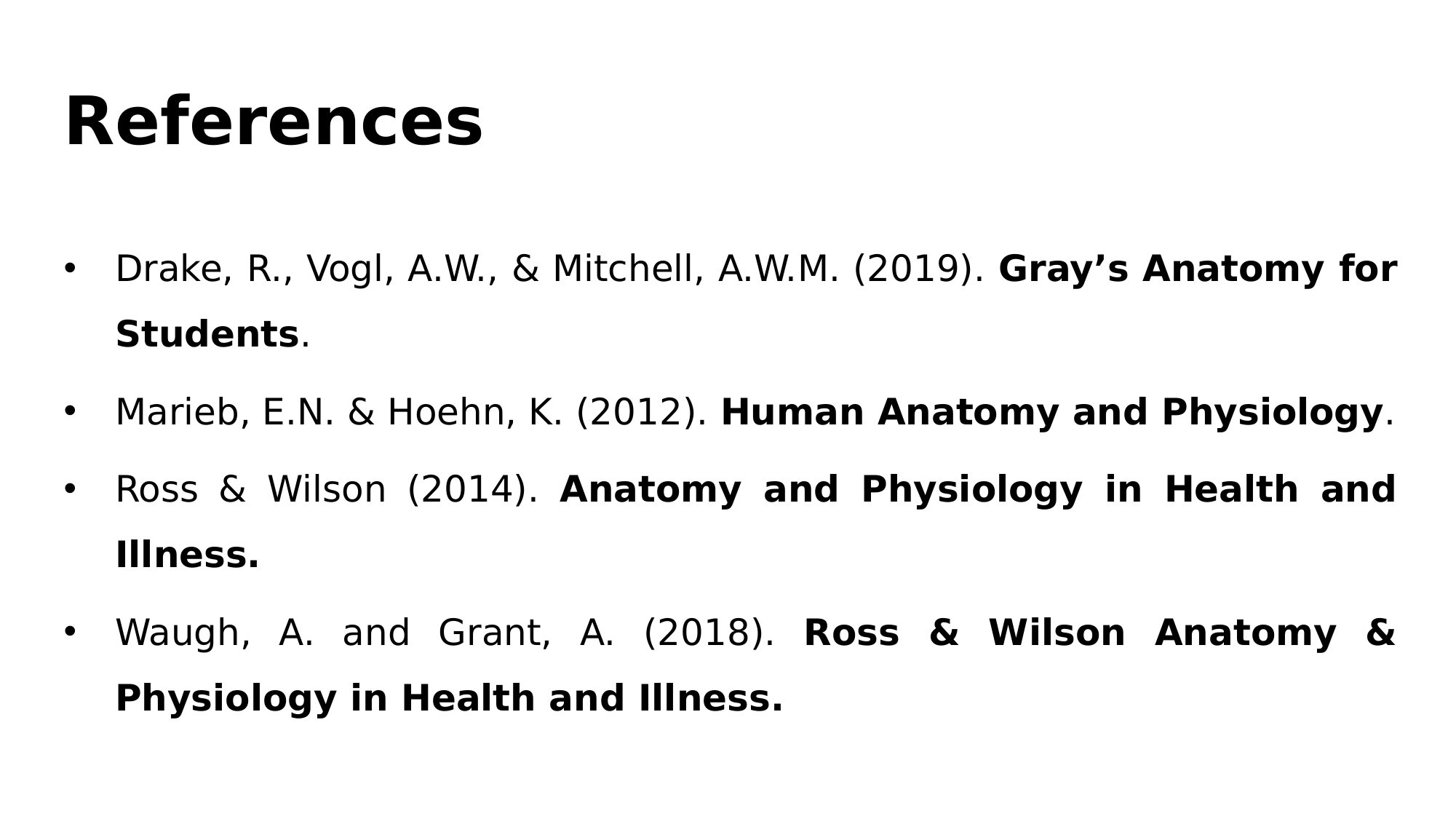

# References
Drake, R., Vogl, A.W., & Mitchell, A.W.M. (2019). Gray’s Anatomy for Students.
Marieb, E.N. & Hoehn, K. (2012). Human Anatomy and Physiology.
Ross & Wilson (2014). Anatomy and Physiology in Health and Illness.
Waugh, A. and Grant, A. (2018). Ross & Wilson Anatomy & Physiology in Health and Illness.